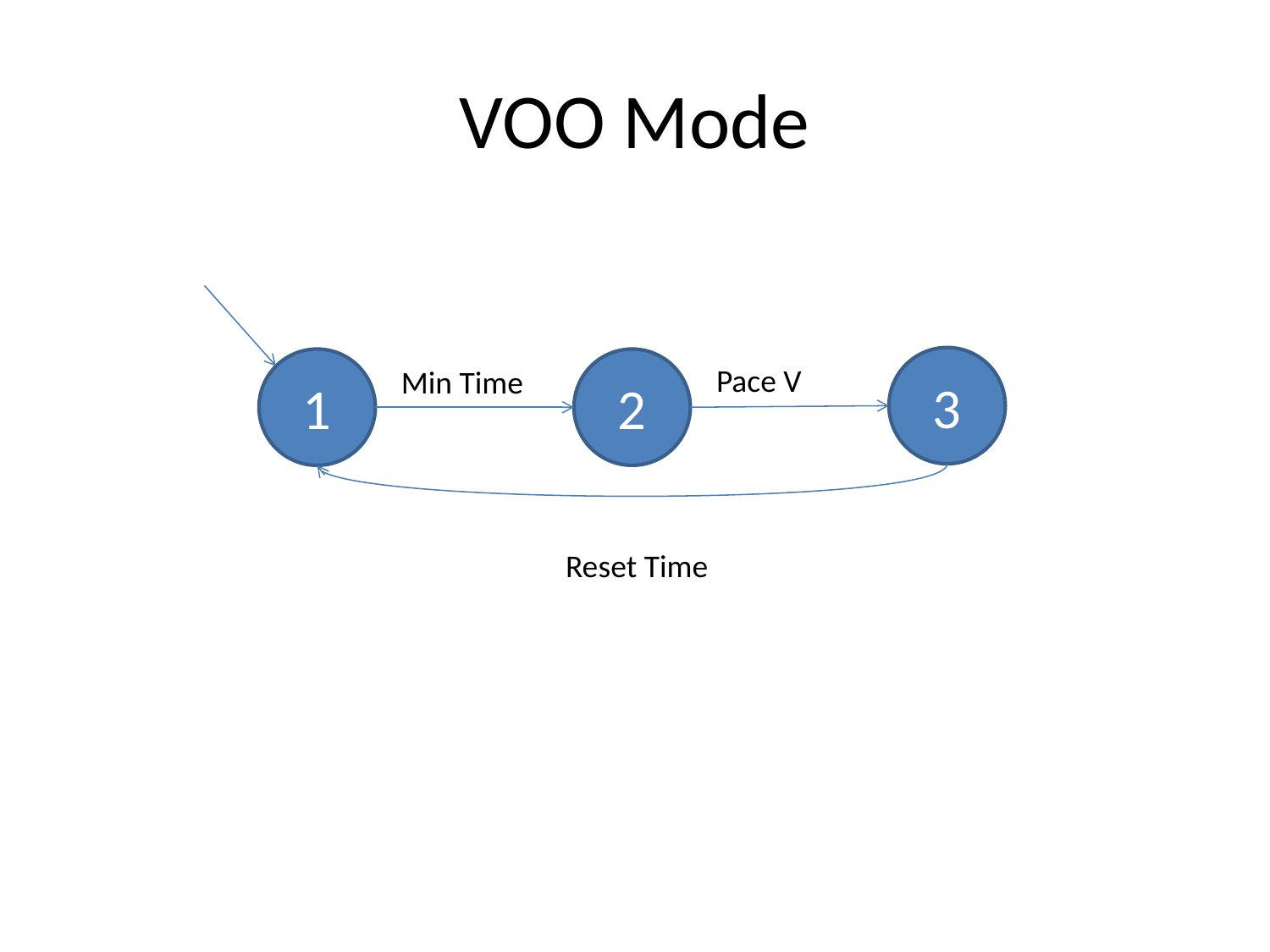

# VOO Mode
3
1
2
Pace V
Min Time
Reset Time